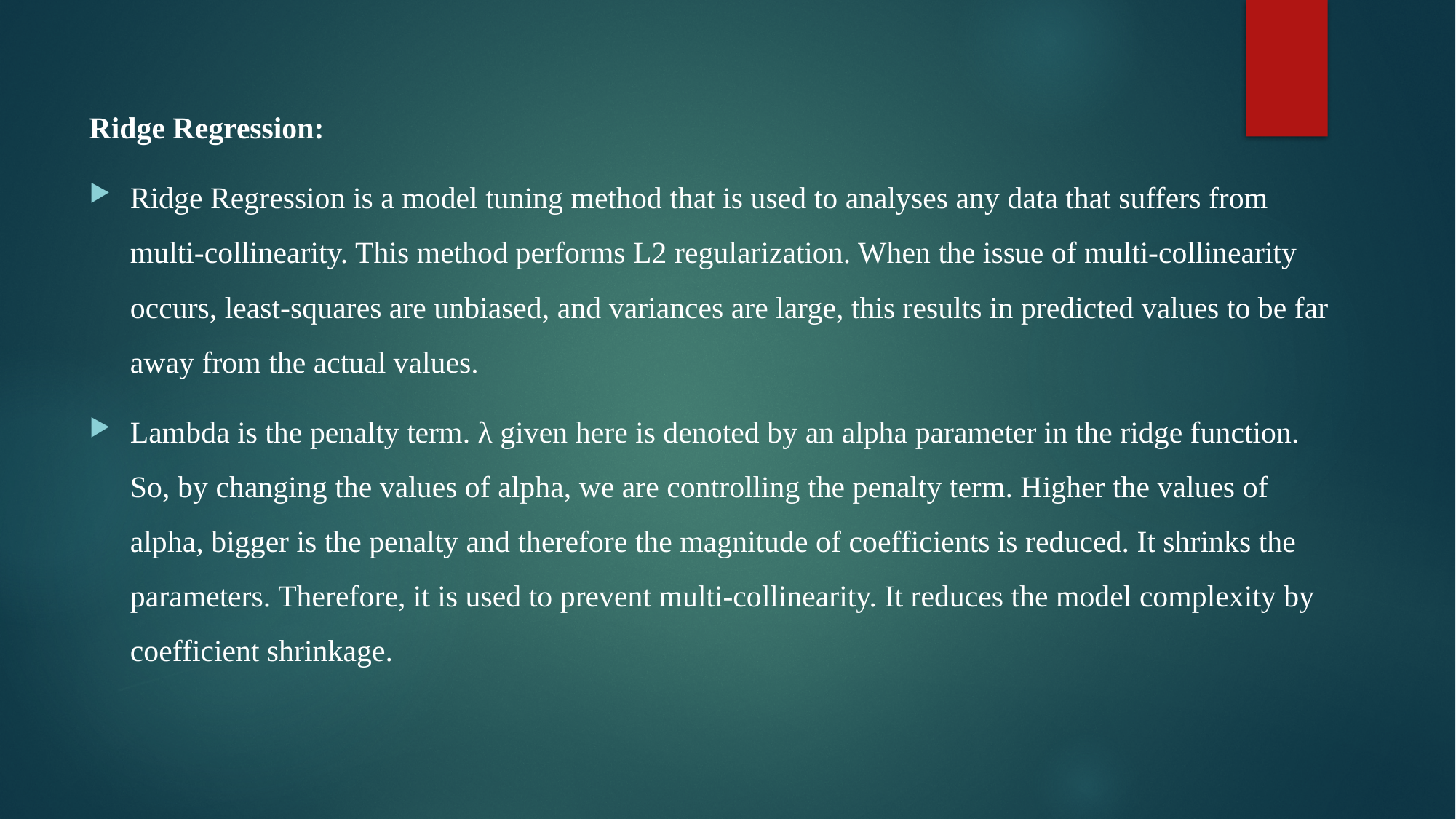

Ridge Regression:
Ridge Regression is a model tuning method that is used to analyses any data that suffers from multi-collinearity. This method performs L2 regularization. When the issue of multi-collinearity occurs, least-squares are unbiased, and variances are large, this results in predicted values to be far away from the actual values.
Lambda is the penalty term. λ given here is denoted by an alpha parameter in the ridge function. So, by changing the values of alpha, we are controlling the penalty term. Higher the values of alpha, bigger is the penalty and therefore the magnitude of coefficients is reduced. It shrinks the parameters. Therefore, it is used to prevent multi-collinearity. It reduces the model complexity by coefficient shrinkage.